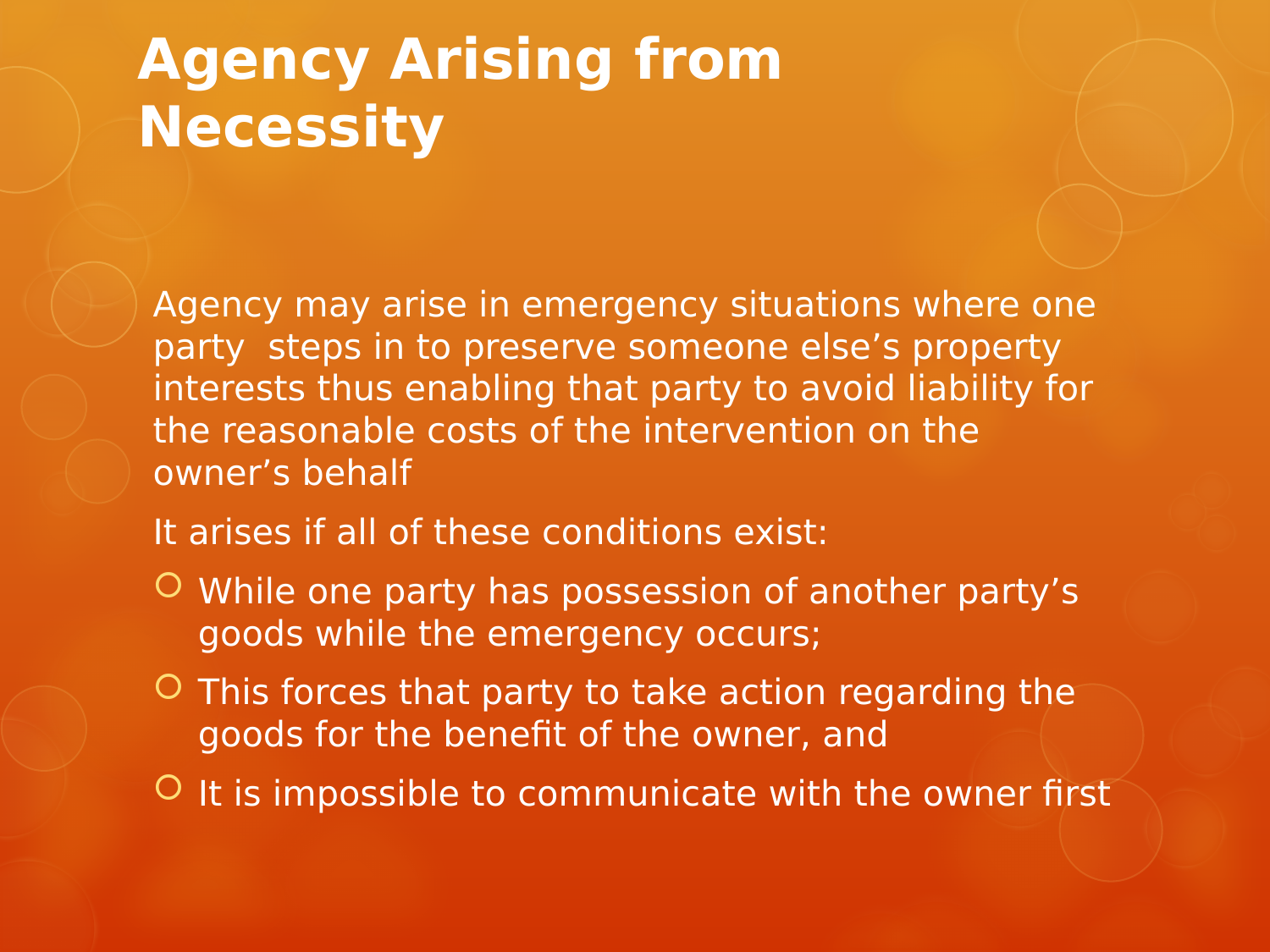

# Agency Arising from Necessity

Agency may arise in emergency situations where one party  steps in to preserve someone else’s property interests thus enabling that party to avoid liability for the reasonable costs of the intervention on the owner’s behalf
It arises if all of these conditions exist:
While one party has possession of another party’s goods while the emergency occurs;
This forces that party to take action regarding the goods for the benefit of the owner, and
It is impossible to communicate with the owner first